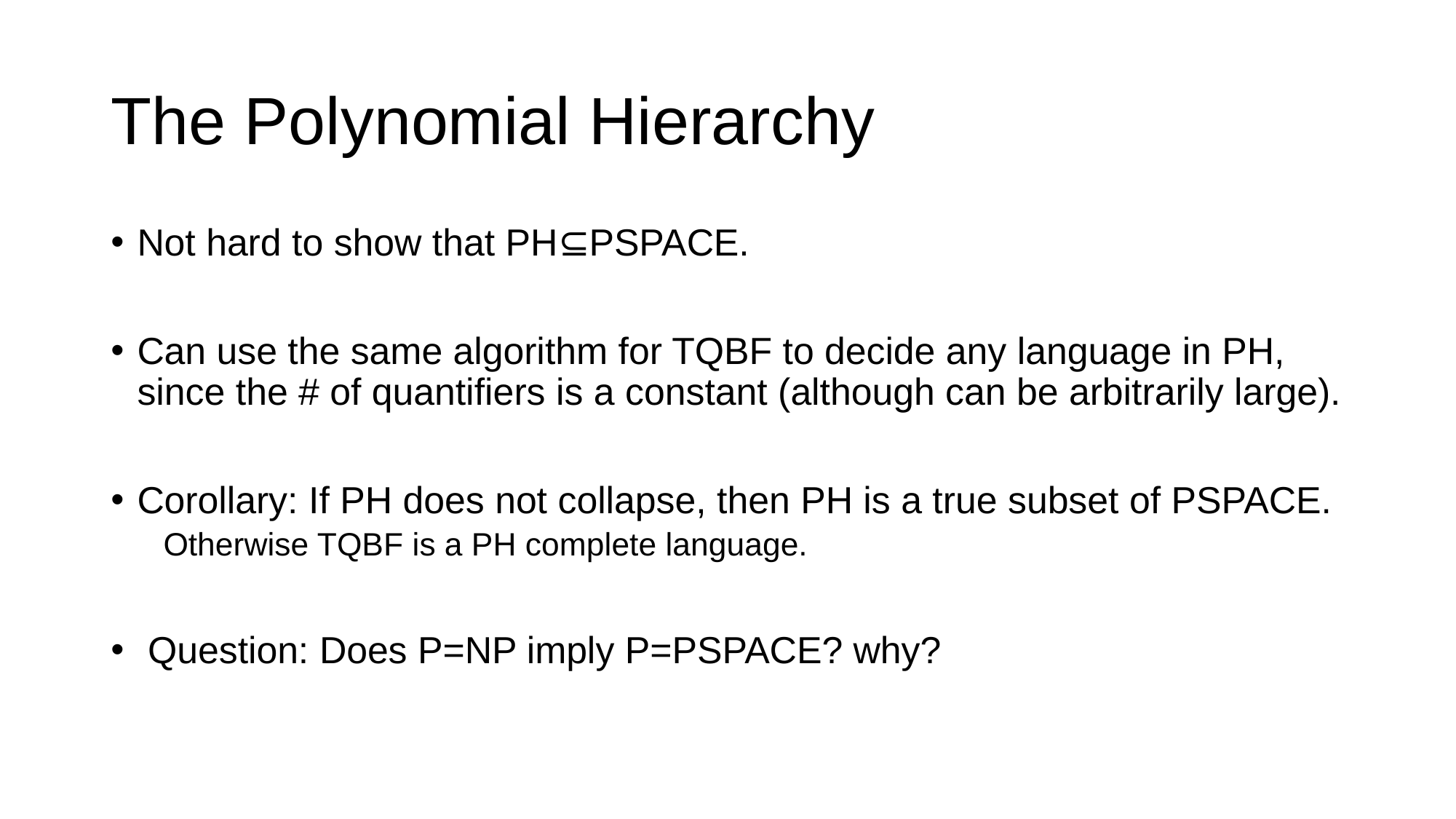

# The Polynomial Hierarchy
Not hard to show that PH⊆PSPACE.

Can use the same algorithm for TQBF to decide any language in PH, since the # of quantifiers is a constant (although can be arbitrarily large).

Corollary: If PH does not collapse, then PH is a true subset of PSPACE.
Otherwise TQBF is a PH complete language.

 Question: Does P=NP imply P=PSPACE? why?